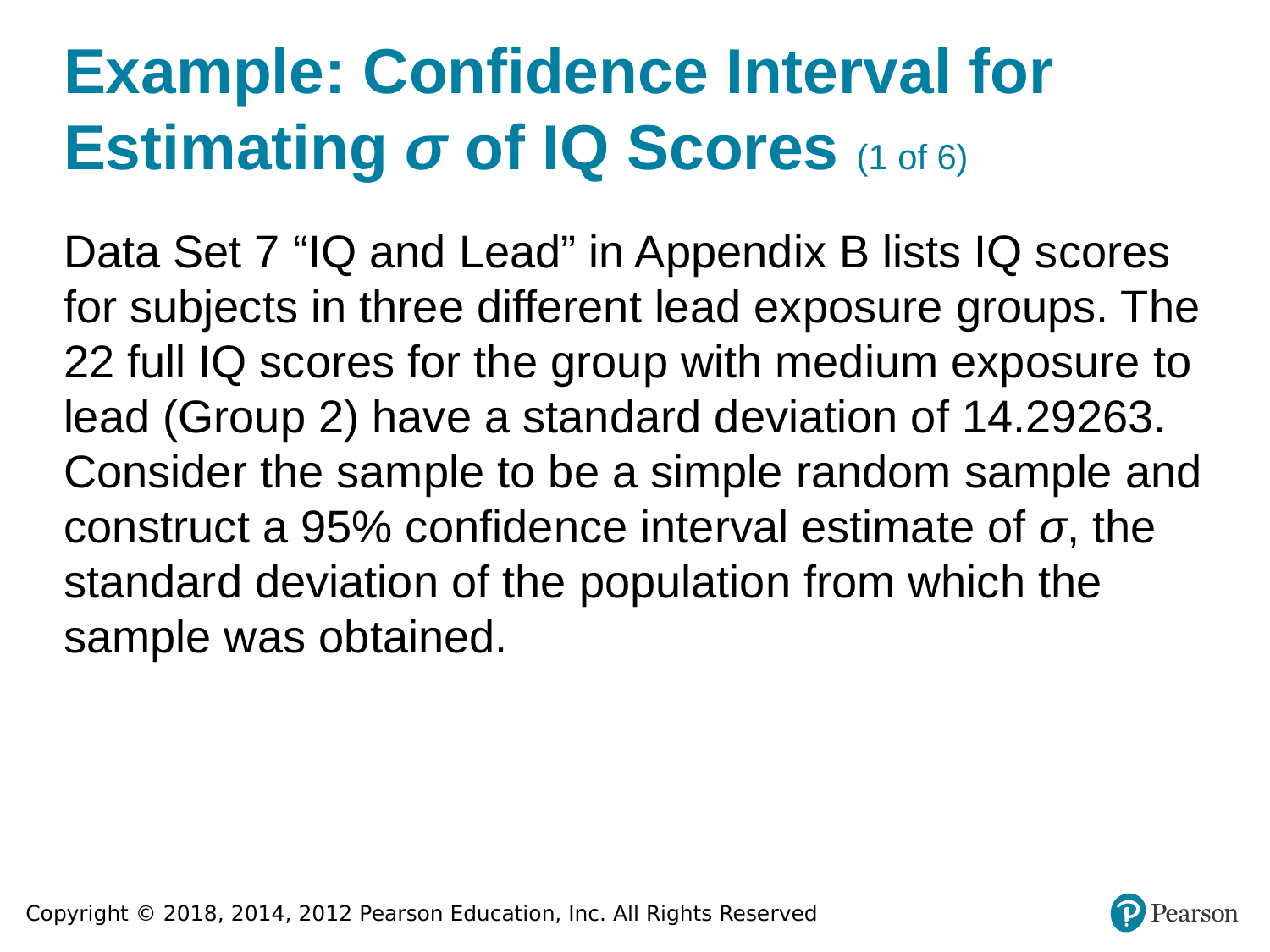

# Example: Confidence Interval for Estimating σ of IQ Scores (1 of 6)
Data Set 7 “IQ and Lead” in Appendix B lists IQ scores for subjects in three different lead exposure groups. The 22 full IQ scores for the group with medium exposure to lead (Group 2) have a standard deviation of 14.29263. Consider the sample to be a simple random sample and construct a 95% confidence interval estimate of σ, the standard deviation of the population from which the sample was obtained.